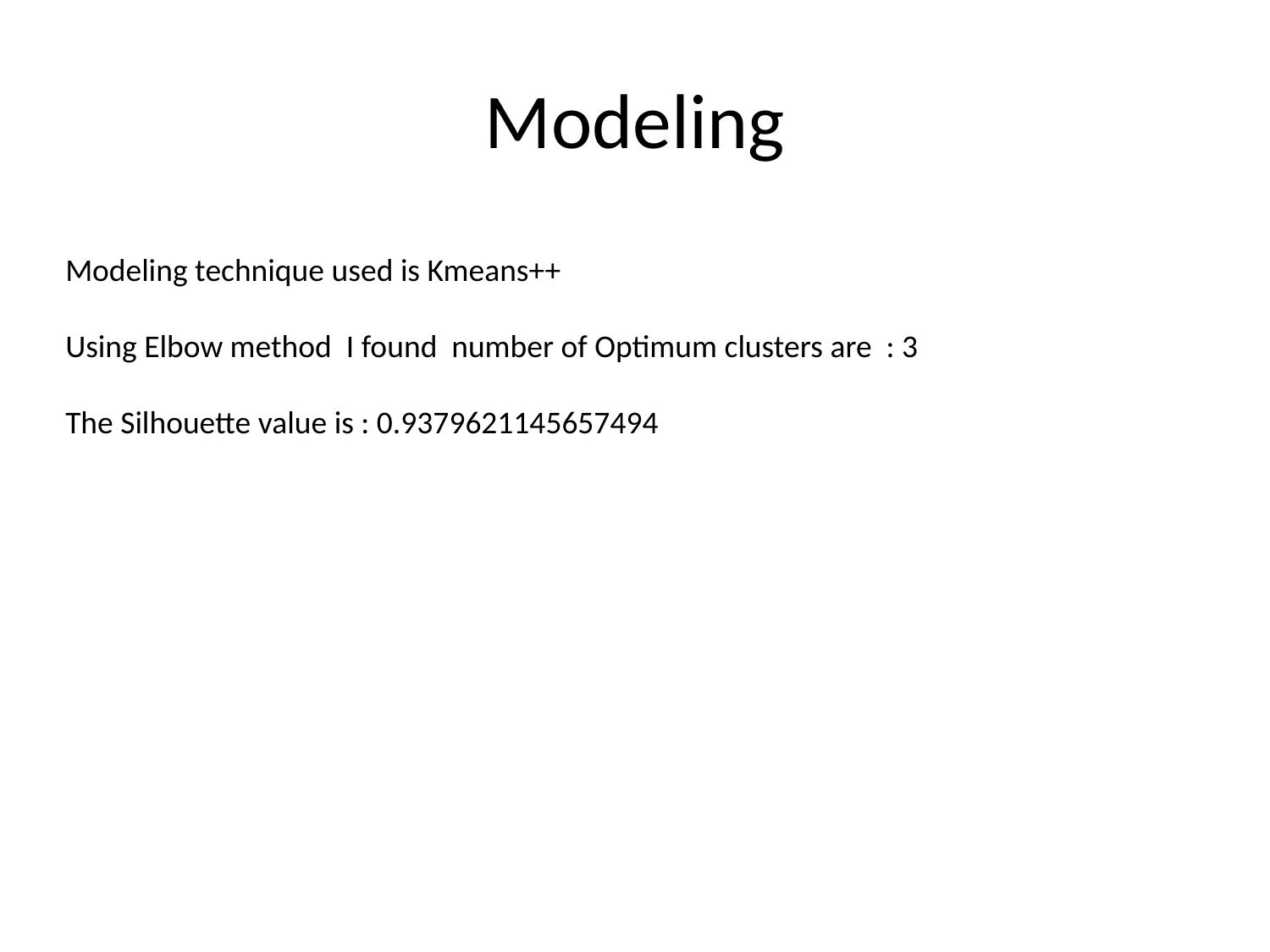

# Modeling
Modeling technique used is Kmeans++

Using Elbow method  I found  number of Optimum clusters are  : 3

The Silhouette value is : 0.9379621145657494